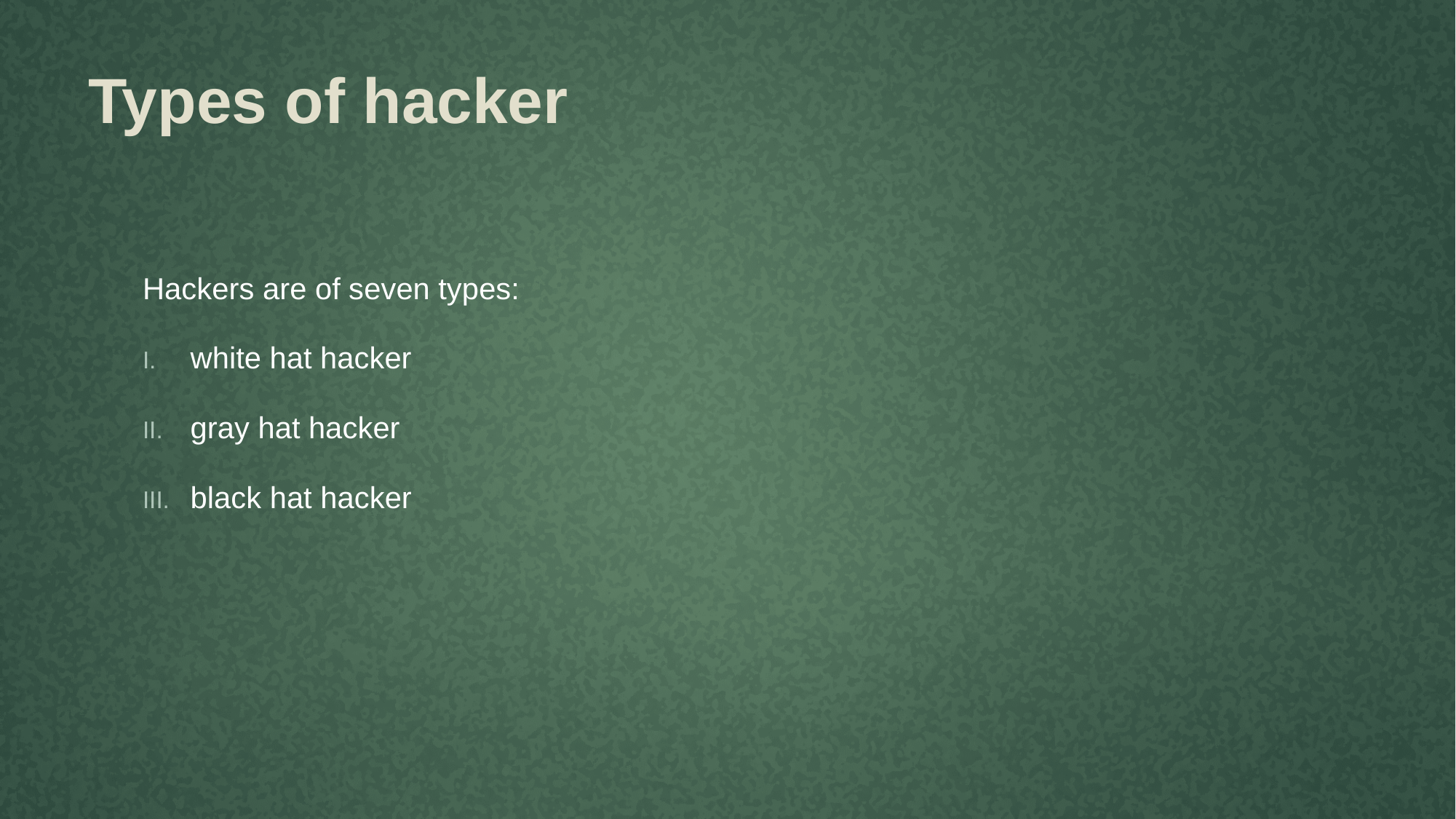

# Types of hacker
Hackers are of seven types:
white hat hacker
gray hat hacker
black hat hacker